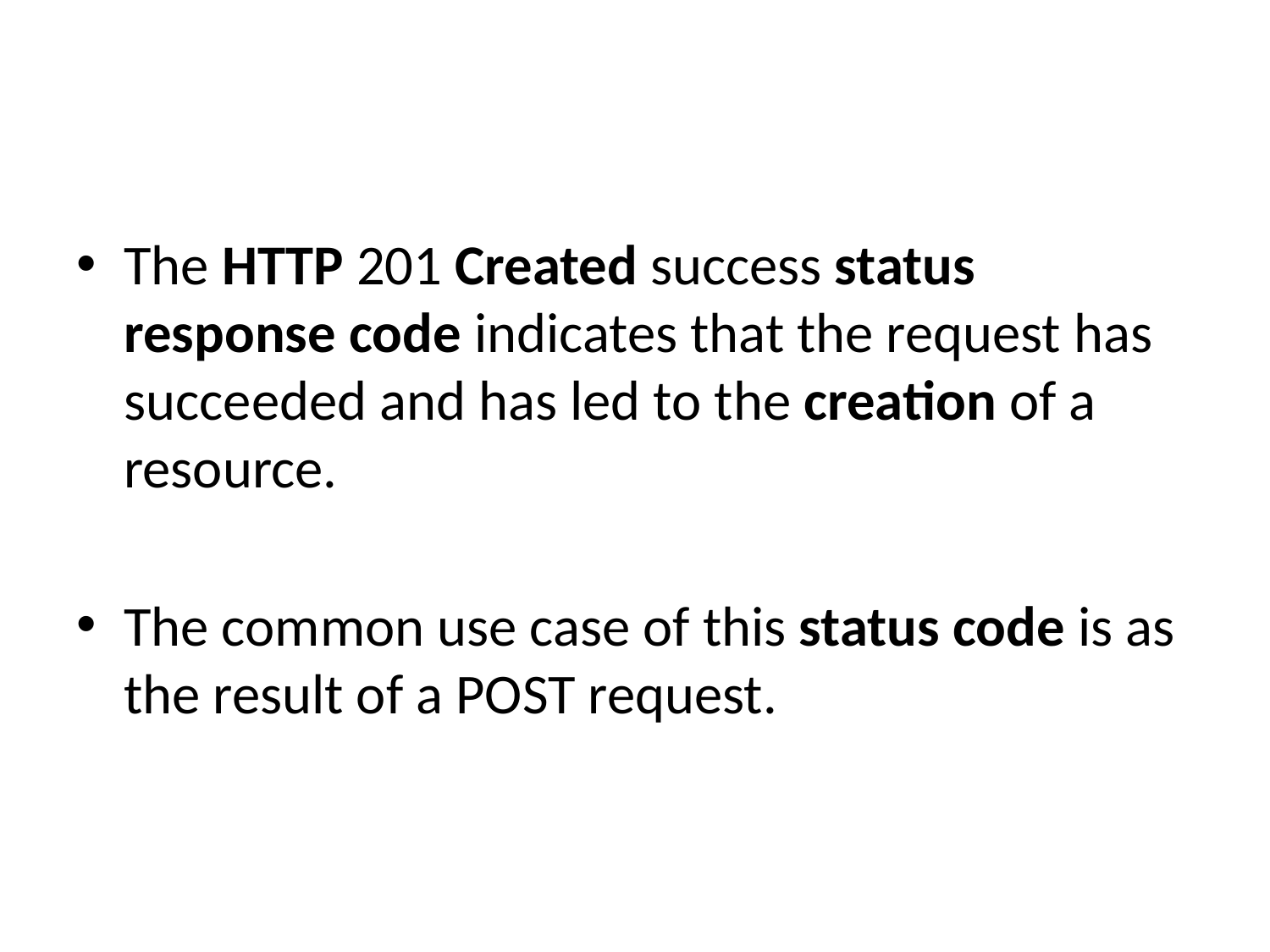

#
The HTTP 201 Created success status response code indicates that the request has succeeded and has led to the creation of a resource.

The common use case of this status code is as the result of a POST request.